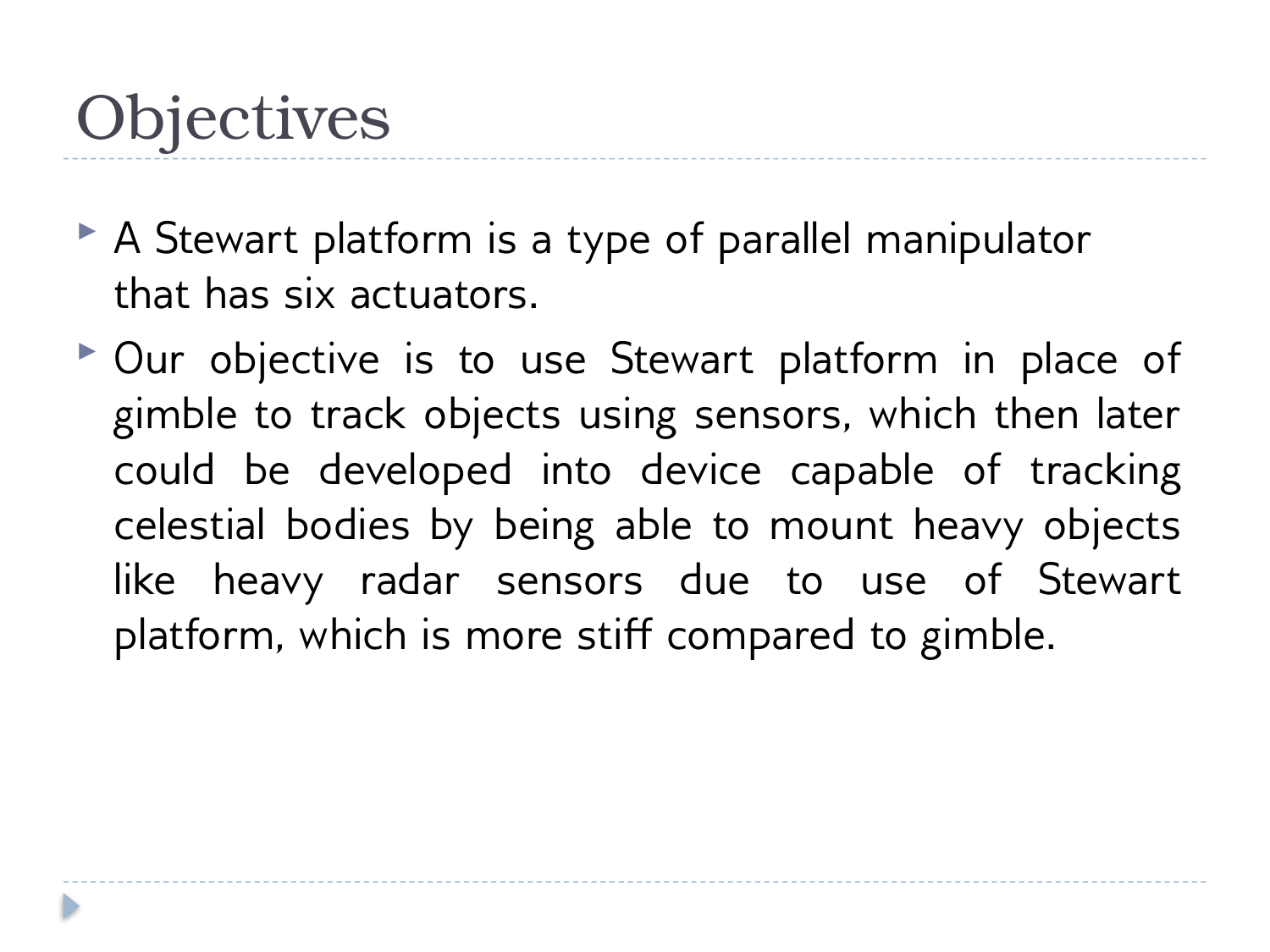

# Objectives
A Stewart platform is a type of parallel manipulator that has six actuators.
Our objective is to use Stewart platform in place of gimble to track objects using sensors, which then later could be developed into device capable of tracking celestial bodies by being able to mount heavy objects like heavy radar sensors due to use of Stewart platform, which is more stiff compared to gimble.